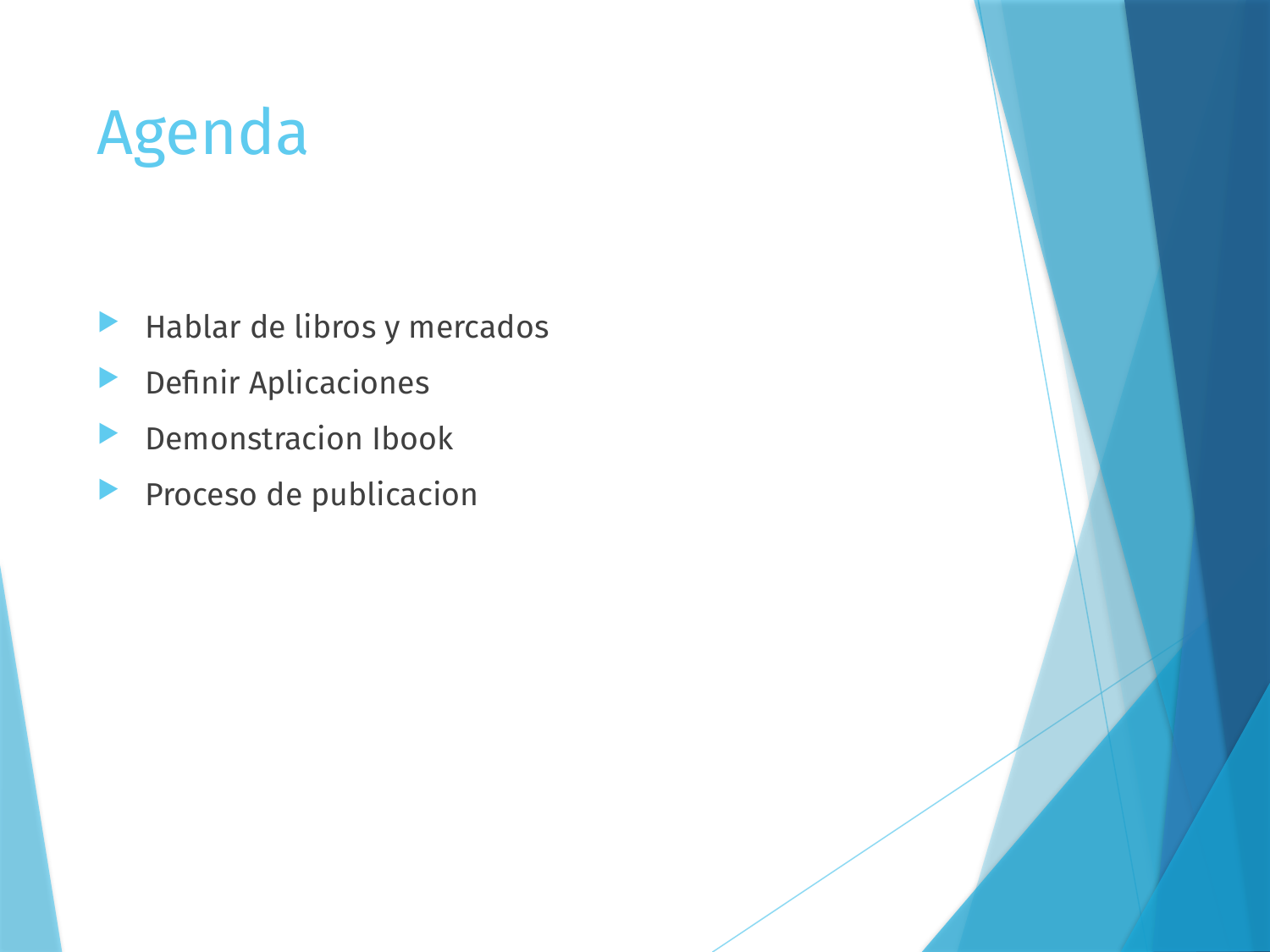

# Agenda
Hablar de libros y mercados
Definir Aplicaciones
Demonstracion Ibook
Proceso de publicacion